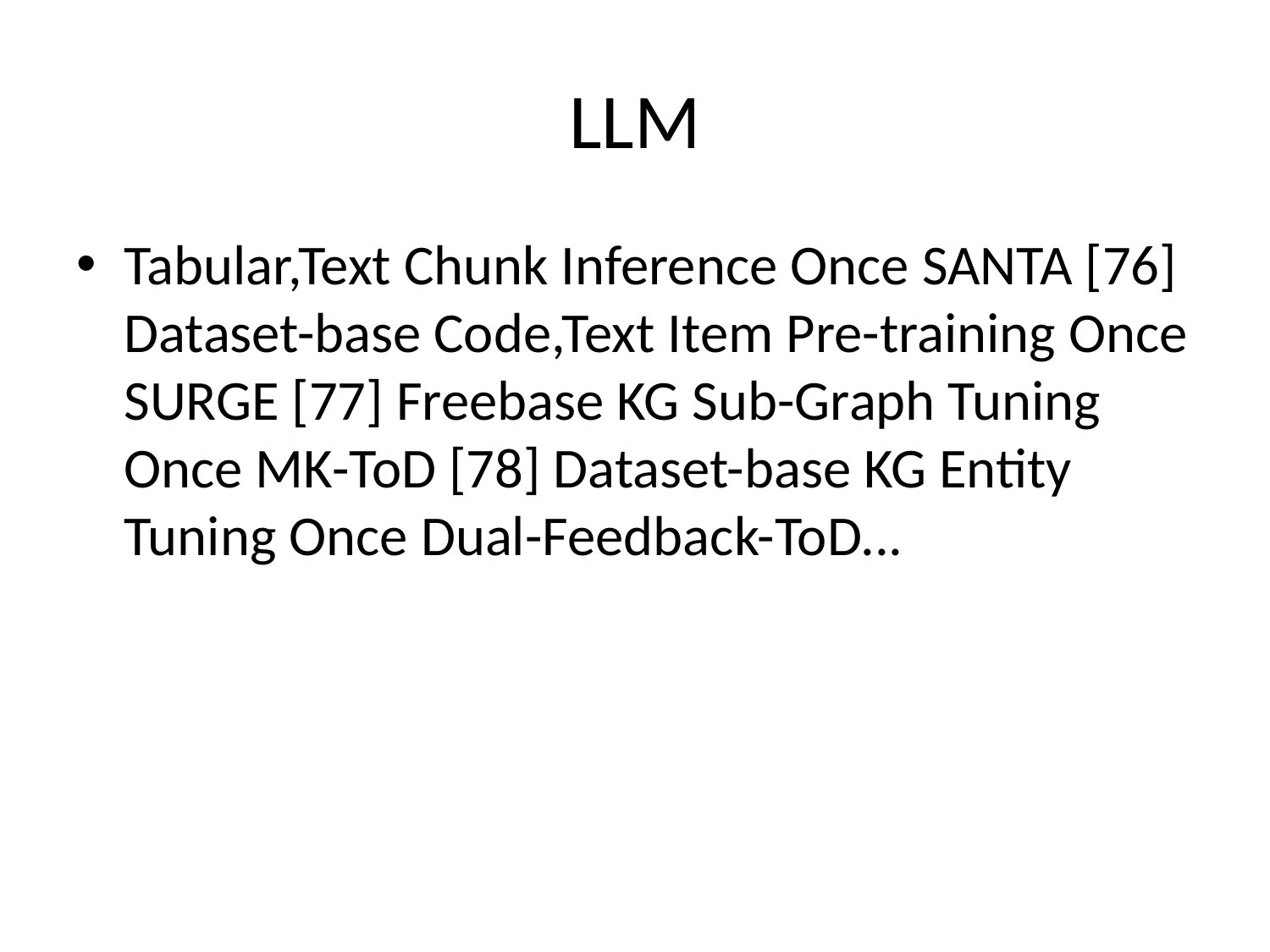

# LLM
Tabular,Text Chunk Inference Once SANTA [76] Dataset-base Code,Text Item Pre-training Once SURGE [77] Freebase KG Sub-Graph Tuning Once MK-ToD [78] Dataset-base KG Entity Tuning Once Dual-Feedback-ToD...